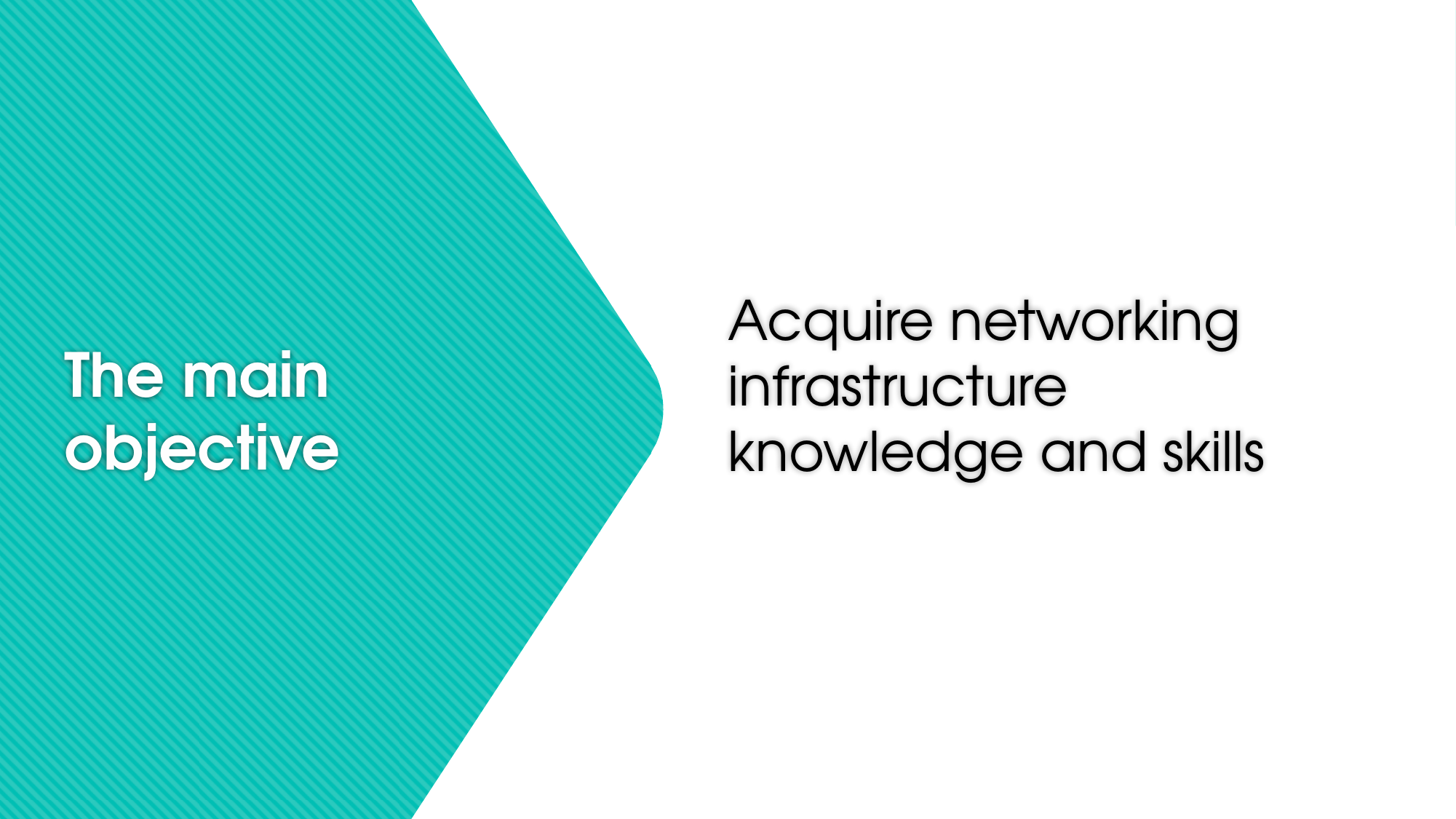

Acquire networking infrastructure knowledge and skills

# The main objective